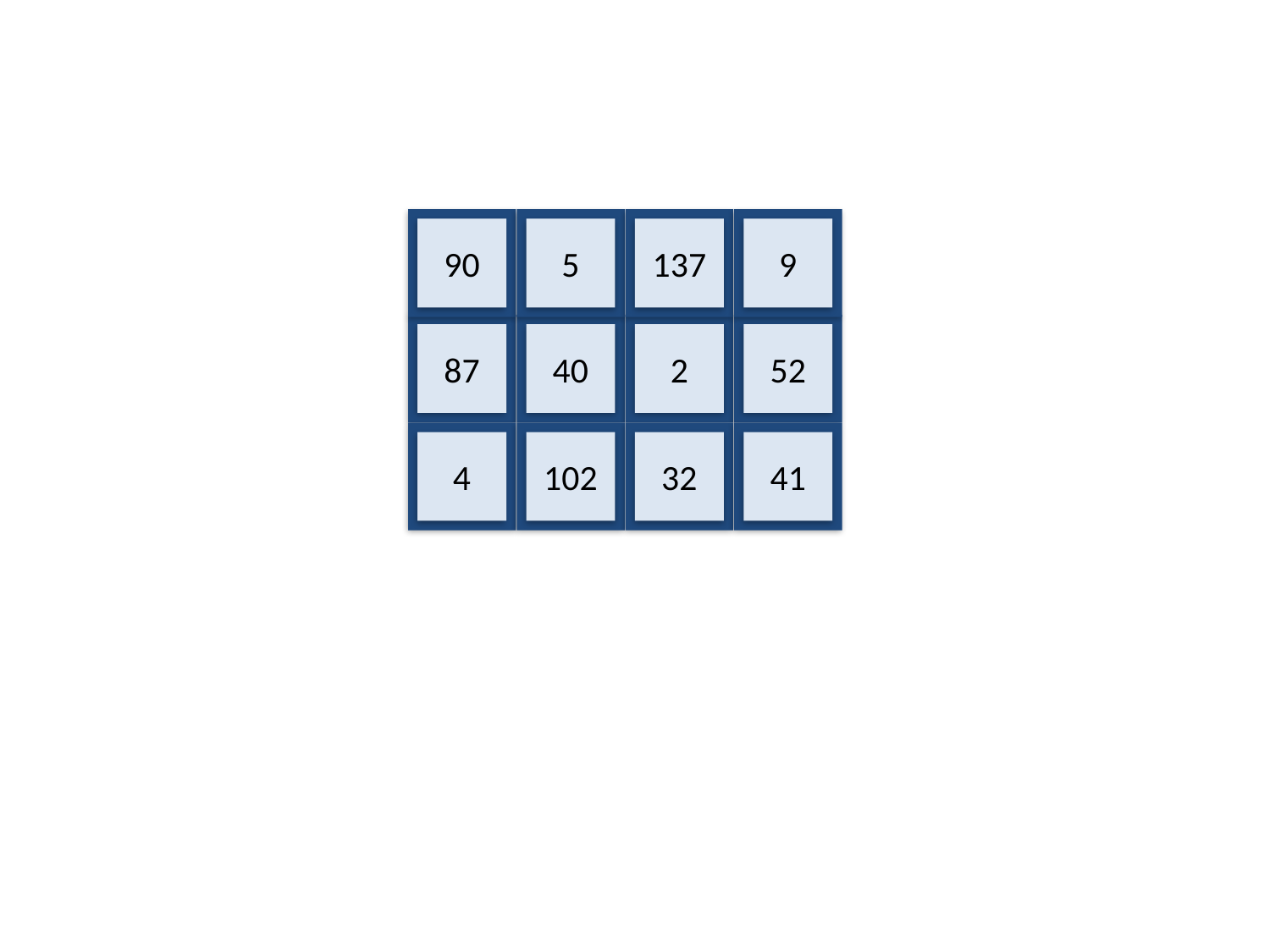

90

5

137

9

87

40

2

52

4

102

32

41